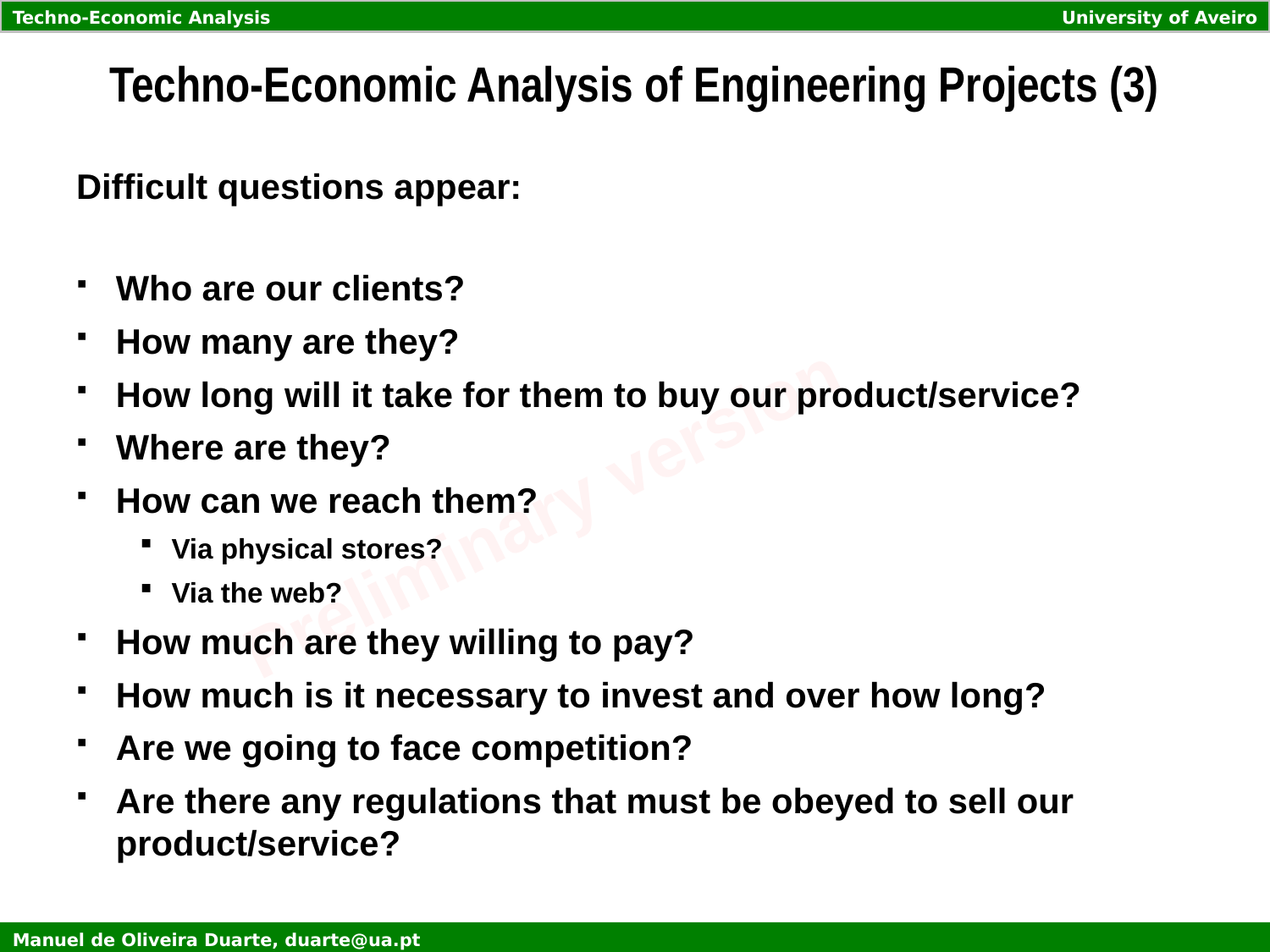

Techno-Economic Analysis of Engineering Projects (3)
Difficult questions appear:
Who are our clients?
How many are they?
How long will it take for them to buy our product/service?
Where are they?
How can we reach them?
Via physical stores?
Via the web?
How much are they willing to pay?
How much is it necessary to invest and over how long?
Are we going to face competition?
Are there any regulations that must be obeyed to sell our product/service?